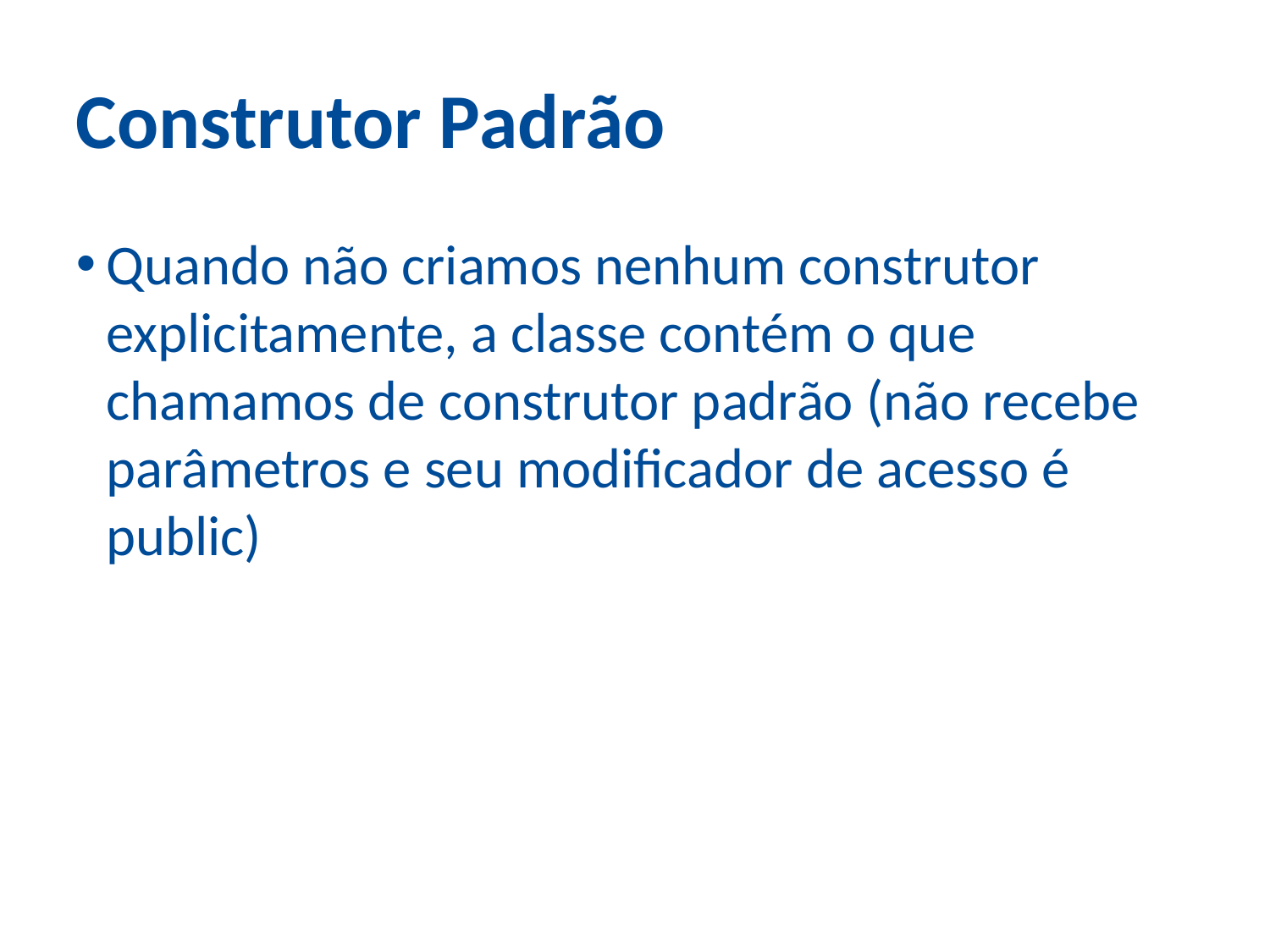

Construtor Padrão
Quando não criamos nenhum construtor explicitamente, a classe contém o que chamamos de construtor padrão (não recebe parâmetros e seu modificador de acesso é public)